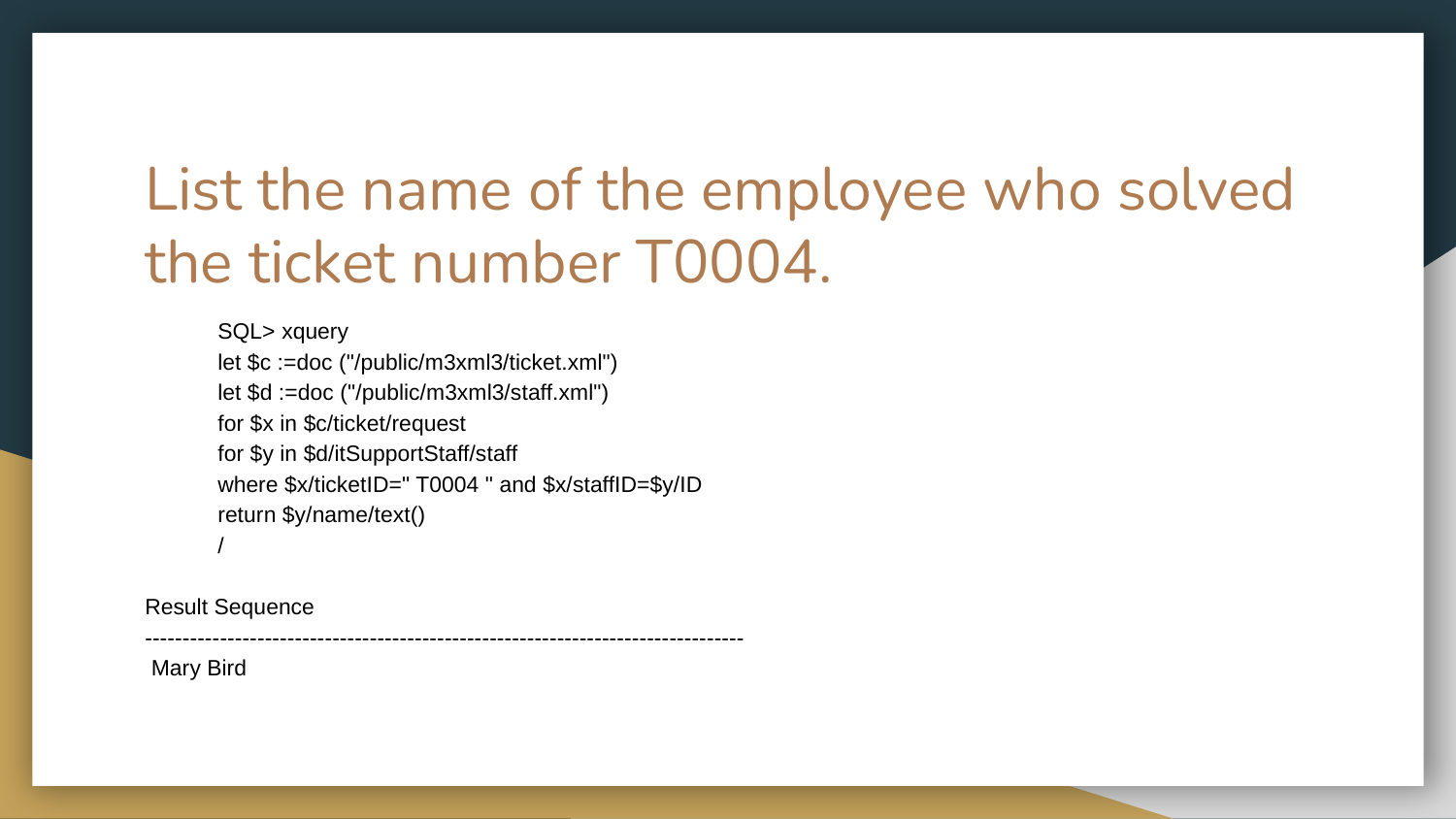

# List the name of the employee who solved the ticket number T0004.
SQL> xquery
let $c :=doc ("/public/m3xml3/ticket.xml")
let $d :=doc ("/public/m3xml3/staff.xml")
for $x in $c/ticket/request
for $y in $d/itSupportStaff/staff
where $x/ticketID=" T0004 " and $x/staffID=$y/ID
return $y/name/text()
/
Result Sequence
--------------------------------------------------------------------------------
 Mary Bird